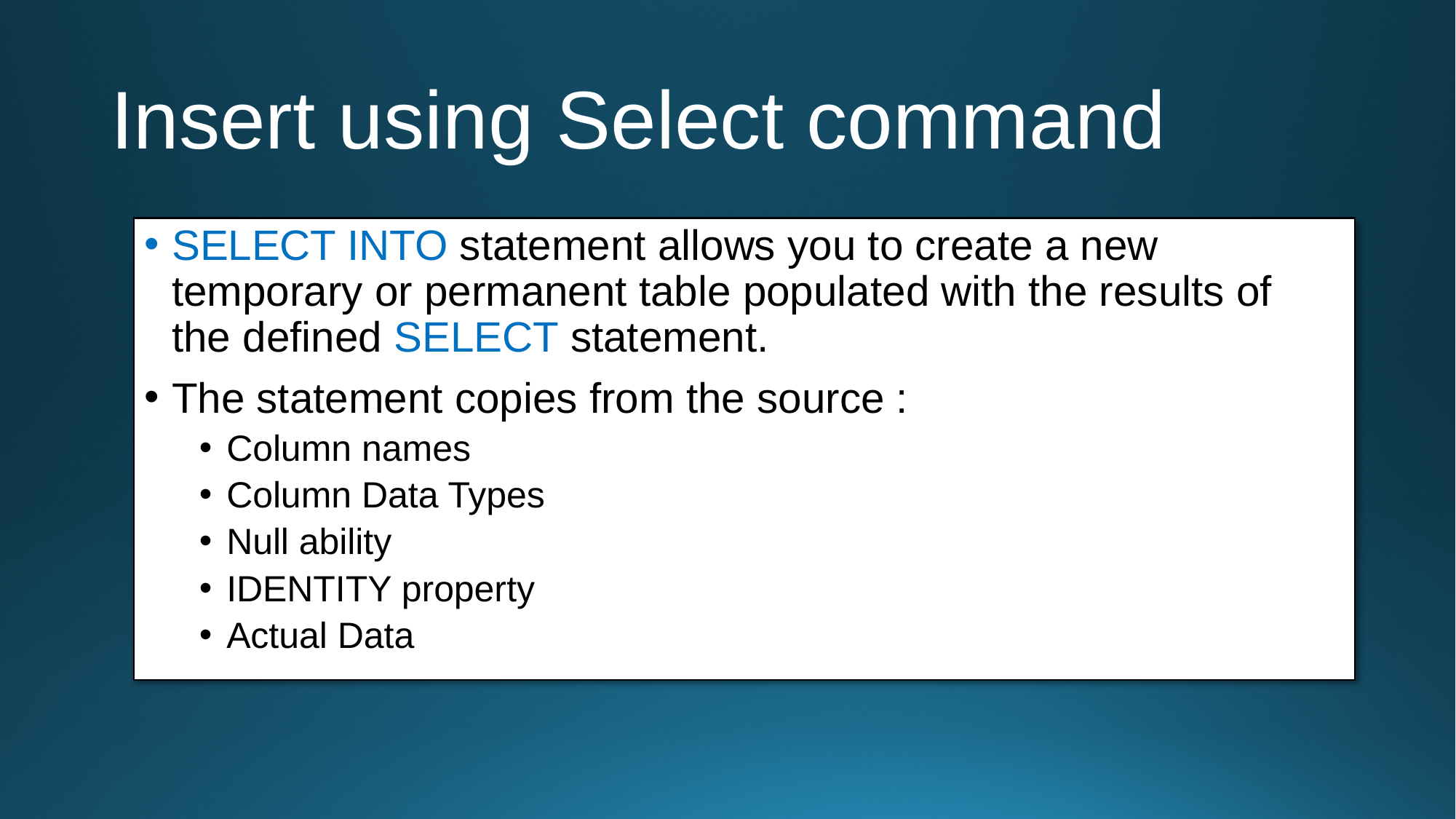

# Insert using Select command
SELECT INTO statement allows you to create a new temporary or permanent table populated with the results of the defined SELECT statement.
The statement copies from the source :
Column names
Column Data Types
Null ability
IDENTITY property
Actual Data